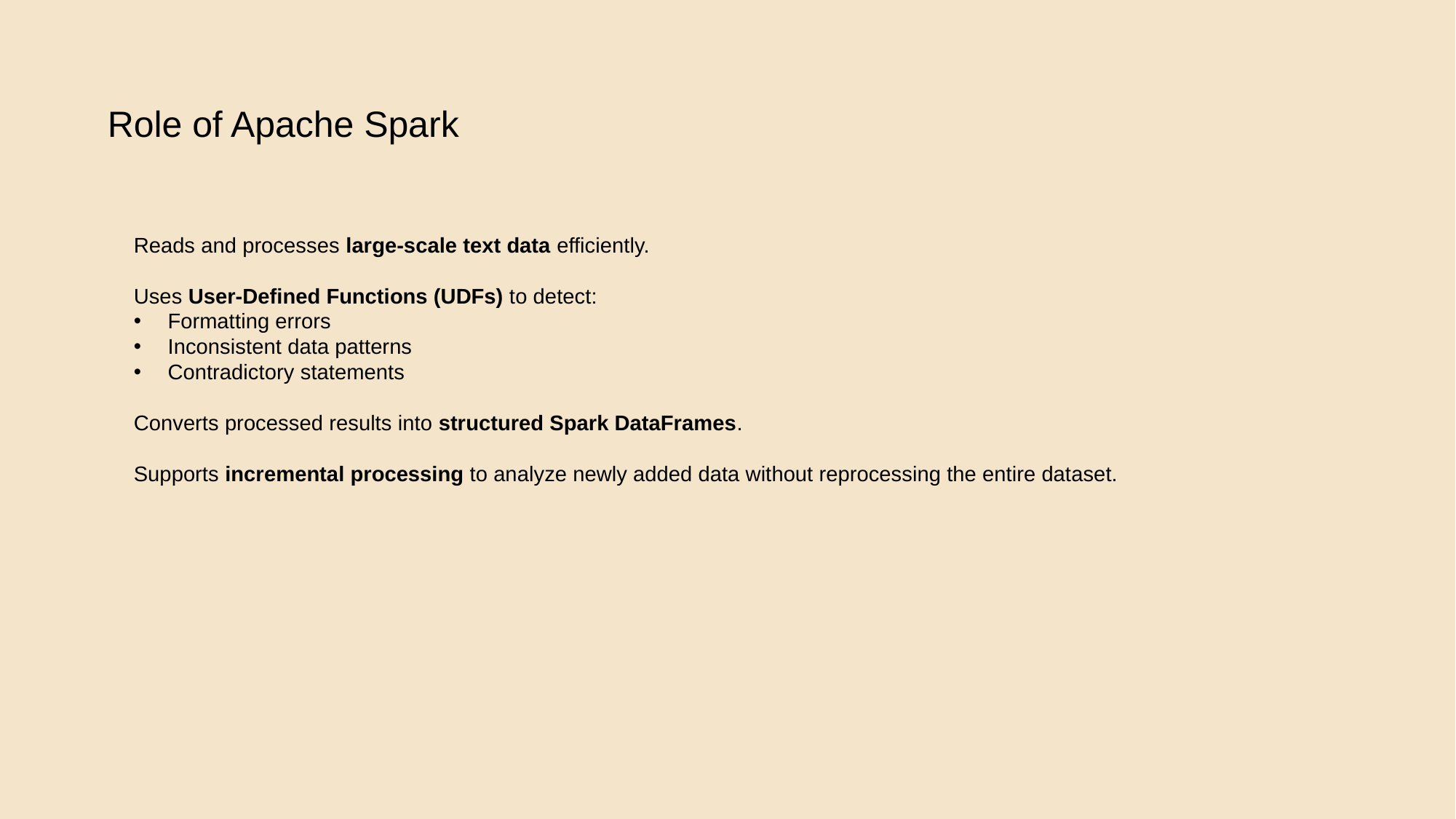

Role of Apache Spark
Reads and processes large-scale text data efficiently.

Uses User-Defined Functions (UDFs) to detect:
Formatting errors
Inconsistent data patterns
Contradictory statements

Converts processed results into structured Spark DataFrames.

Supports incremental processing to analyze newly added data without reprocessing the entire dataset.